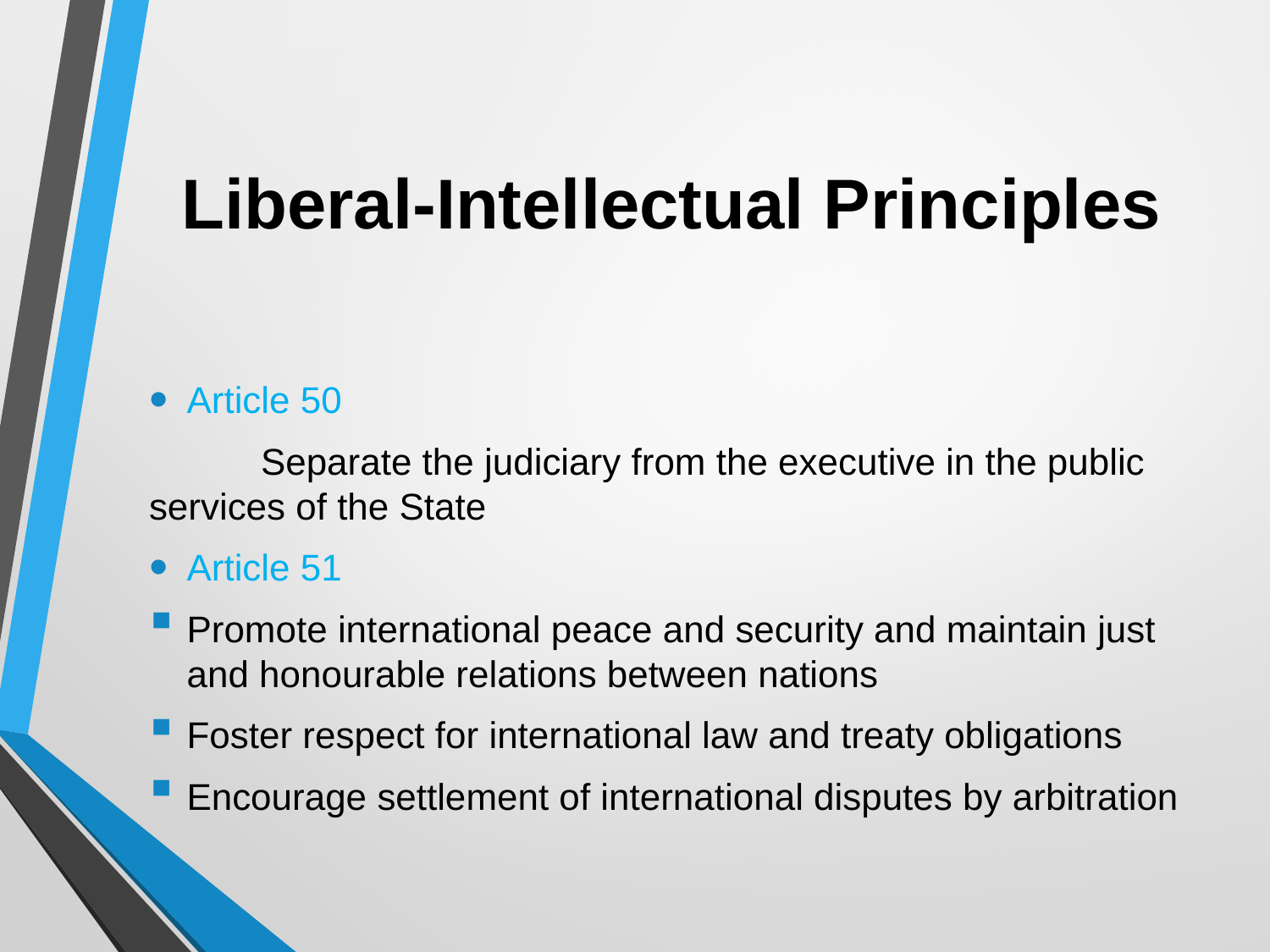

# Liberal-Intellectual Principles
Article 50
		Separate the judiciary from the executive in the public services of the State
Article 51
Promote international peace and security and maintain just and honourable relations between nations
Foster respect for international law and treaty obligations
Encourage settlement of international disputes by arbitration